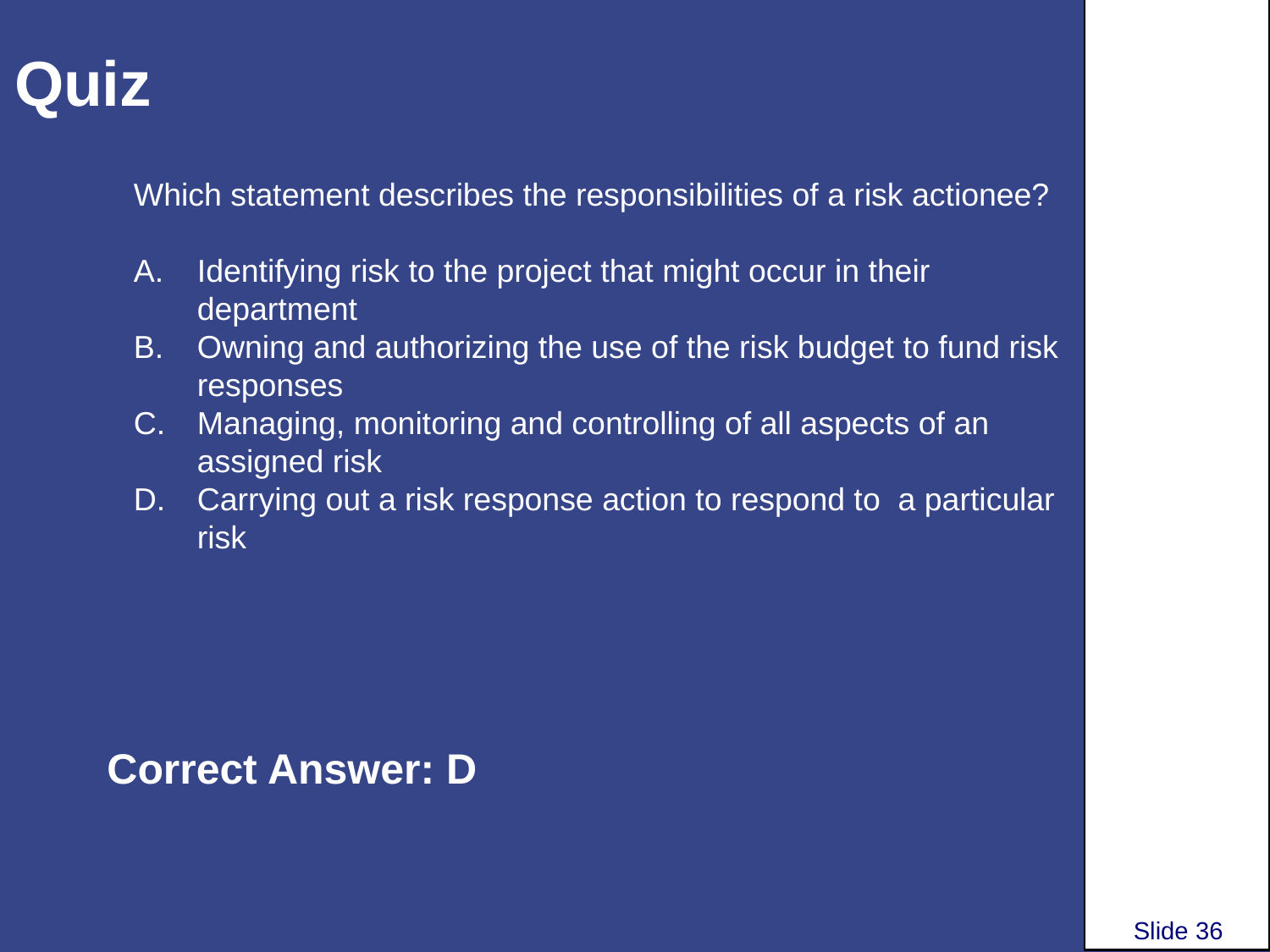

# Quiz
Which statement describes the responsibilities of a risk actionee?

Identifying risk to the project that might occur in their department
Owning and authorizing the use of the risk budget to fund risk responses
Managing, monitoring and controlling of all aspects of an assigned risk
Carrying out a risk response action to respond to  a particular risk

Correct Answer: D